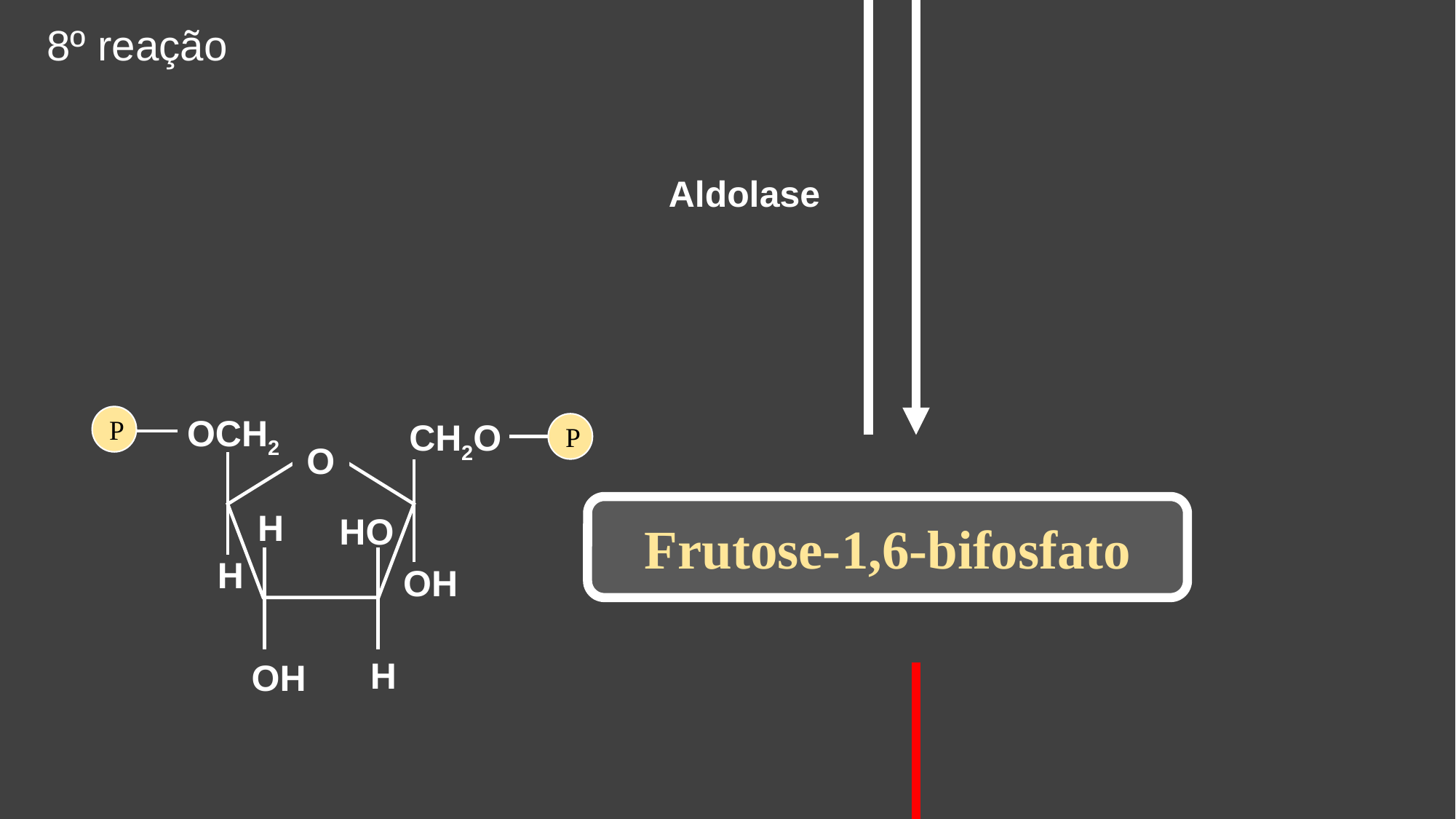

8º reação
Aldolase
OCH2
P
CH2O
P
O

Frutose-1,6-bifosfato
H
HO
H
OH
H
OH